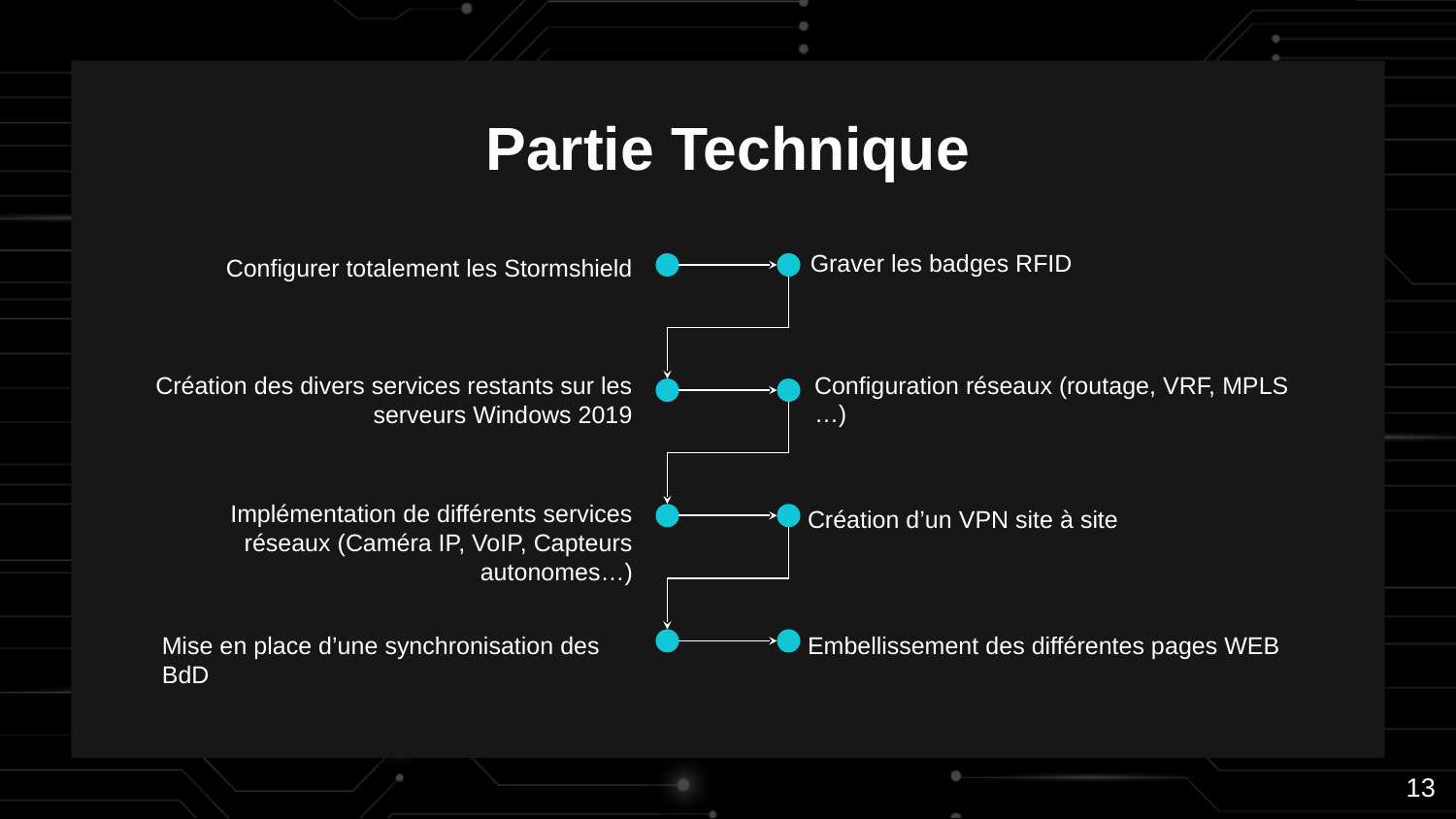

# Partie Technique
Graver les badges RFID
Configurer totalement les Stormshield

Configuration réseaux (routage, VRF, MPLS …)
Création des divers services restants sur les serveurs Windows 2019

Implémentation de différents services réseaux (Caméra IP, VoIP, Capteurs autonomes…)

Création d’un VPN site à site

Mise en place d’une synchronisation des BdD

Embellissement des différentes pages WEB

13